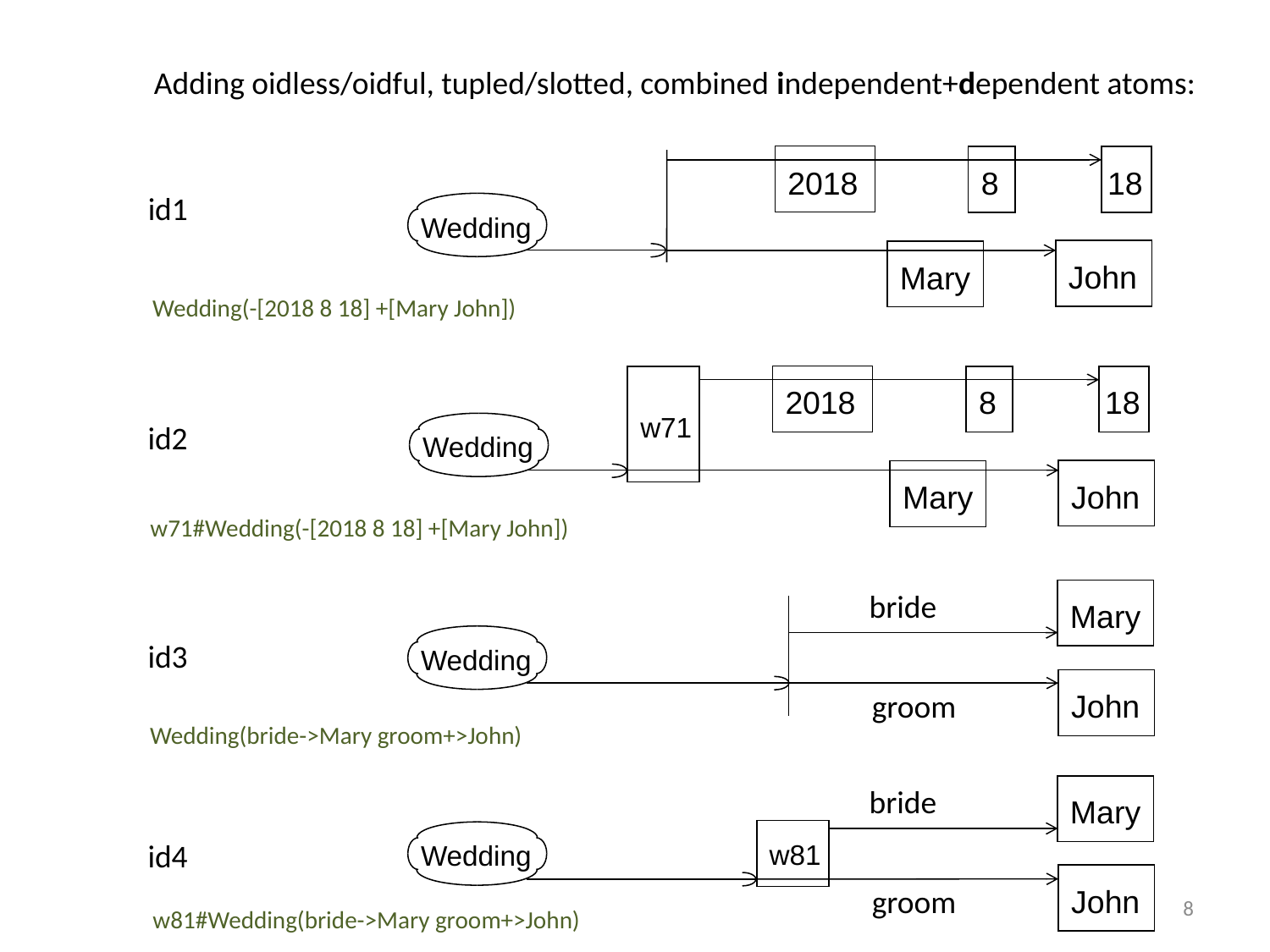

Adding oidless/oidful, tupled/slotted, combined independent+dependent atoms:

8

18
2018
id1

Wedding

John

Mary

Wedding(-[2018 8 18] +[Mary John])

w71

8

18
2018
id2

Wedding

John

Mary
w71#Wedding(-[2018 8 18] +[Mary John])
bride

Mary

Wedding
id3

John

groom
Wedding(bride->Mary groom+>John)
bride

Mary

w81

Wedding
id4

John

groom
8
w81#Wedding(bride->Mary groom+>John)